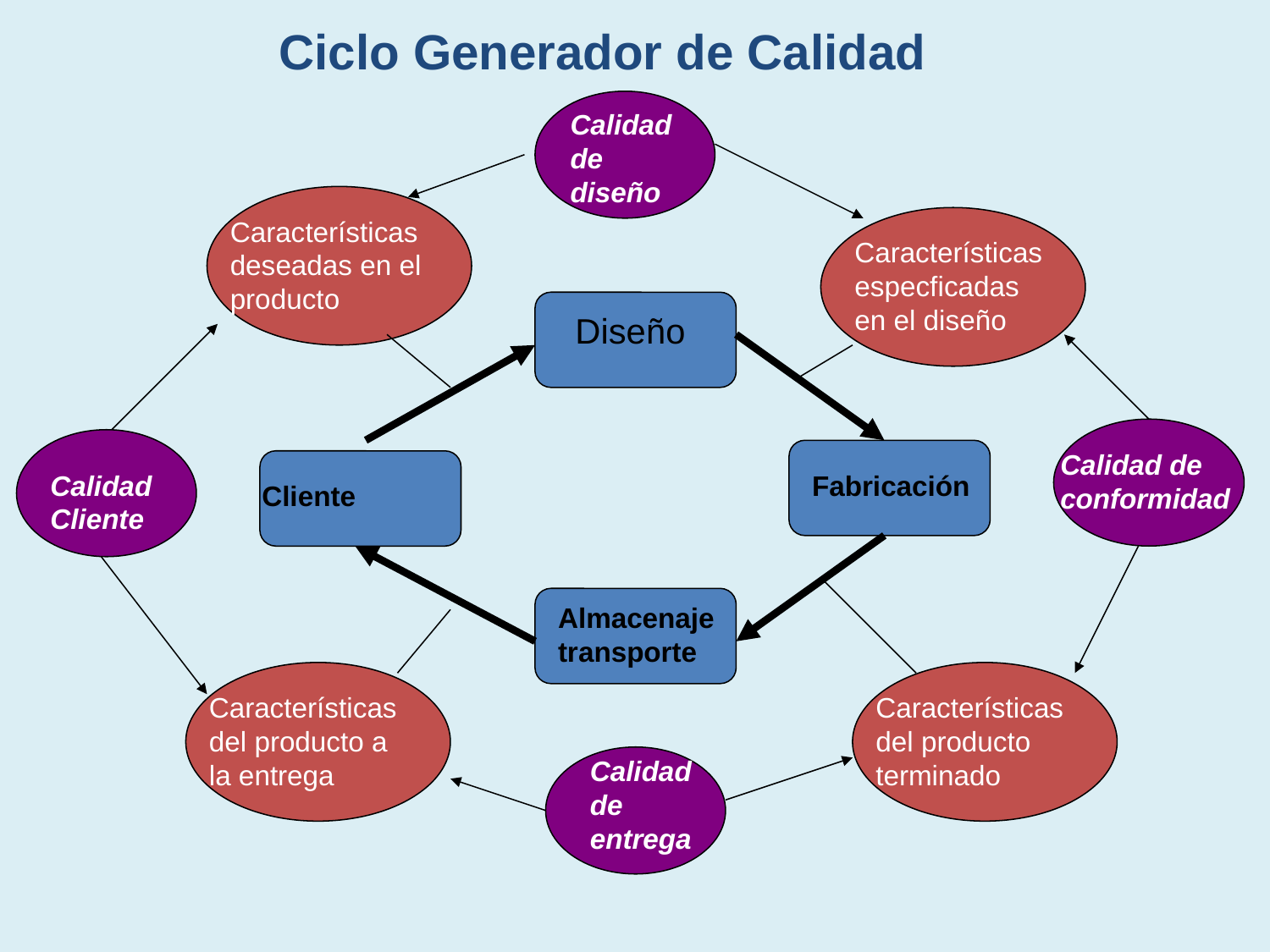

Ciclo Generador de Calidad

Calidad de diseño

Características deseadas en el producto

Características especficadas en el diseño

Diseño

Calidad de conformidad

Calidad Cliente
Fabricación
Cliente

Almacenaje transporte

Características del producto a la entrega
Características del producto terminado

Calidad de entrega